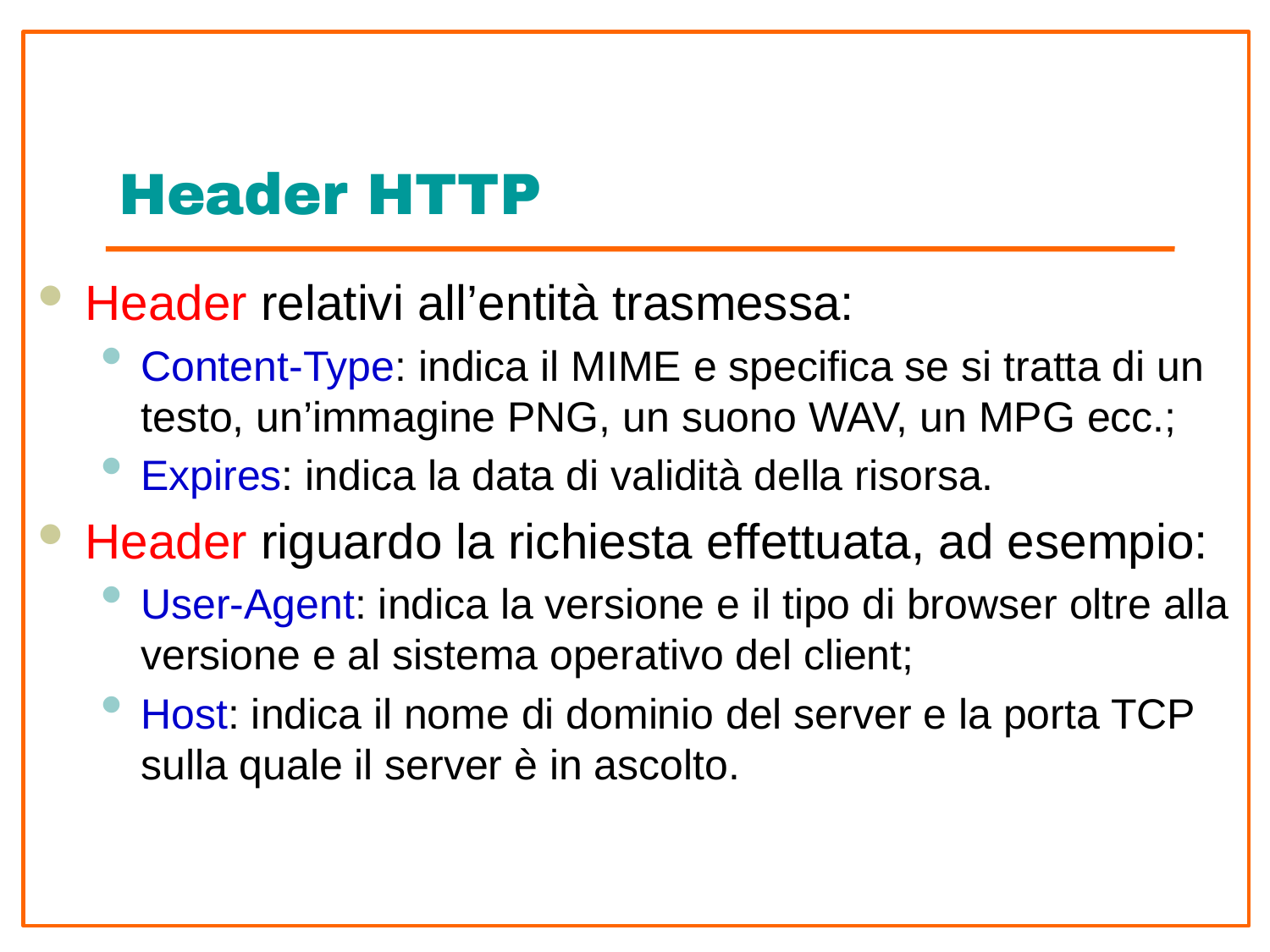

# Header HTTP
Header relativi all’entità trasmessa:
Content-Type: indica il MIME e specifica se si tratta di un testo, un’immagine PNG, un suono WAV, un MPG ecc.;
Expires: indica la data di validità della risorsa.
Header riguardo la richiesta effettuata, ad esempio:
User-Agent: indica la versione e il tipo di browser oltre alla versione e al sistema operativo del client;
Host: indica il nome di dominio del server e la porta TCP sulla quale il server è in ascolto.